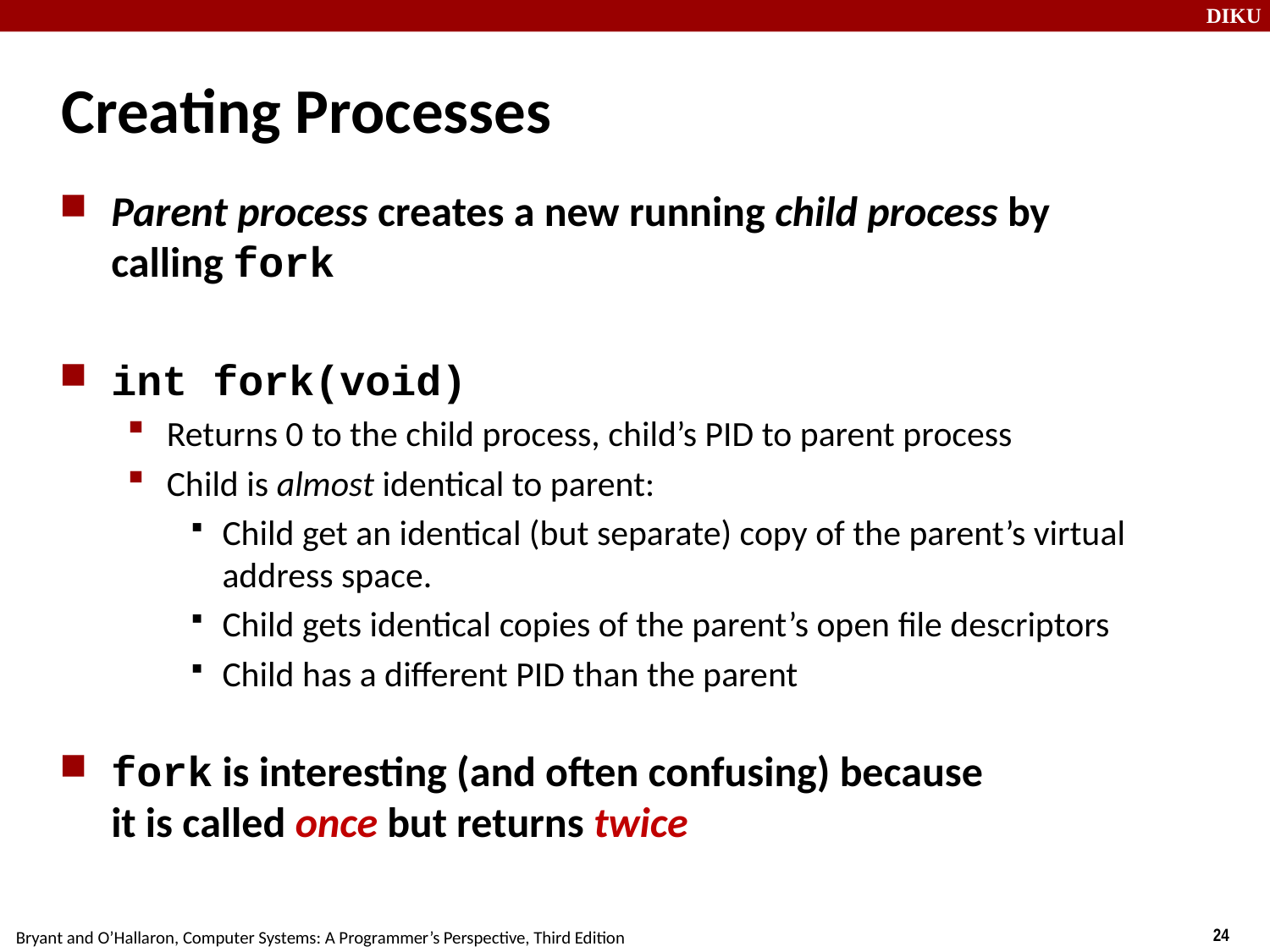

Creating Processes
Parent process creates a new running child process by calling fork

int fork(void)
Returns 0 to the child process, child’s PID to parent process
Child is almost identical to parent:
Child get an identical (but separate) copy of the parent’s virtual address space.
Child gets identical copies of the parent’s open file descriptors
Child has a different PID than the parent

fork is interesting (and often confusing) because
it is called once but returns twice